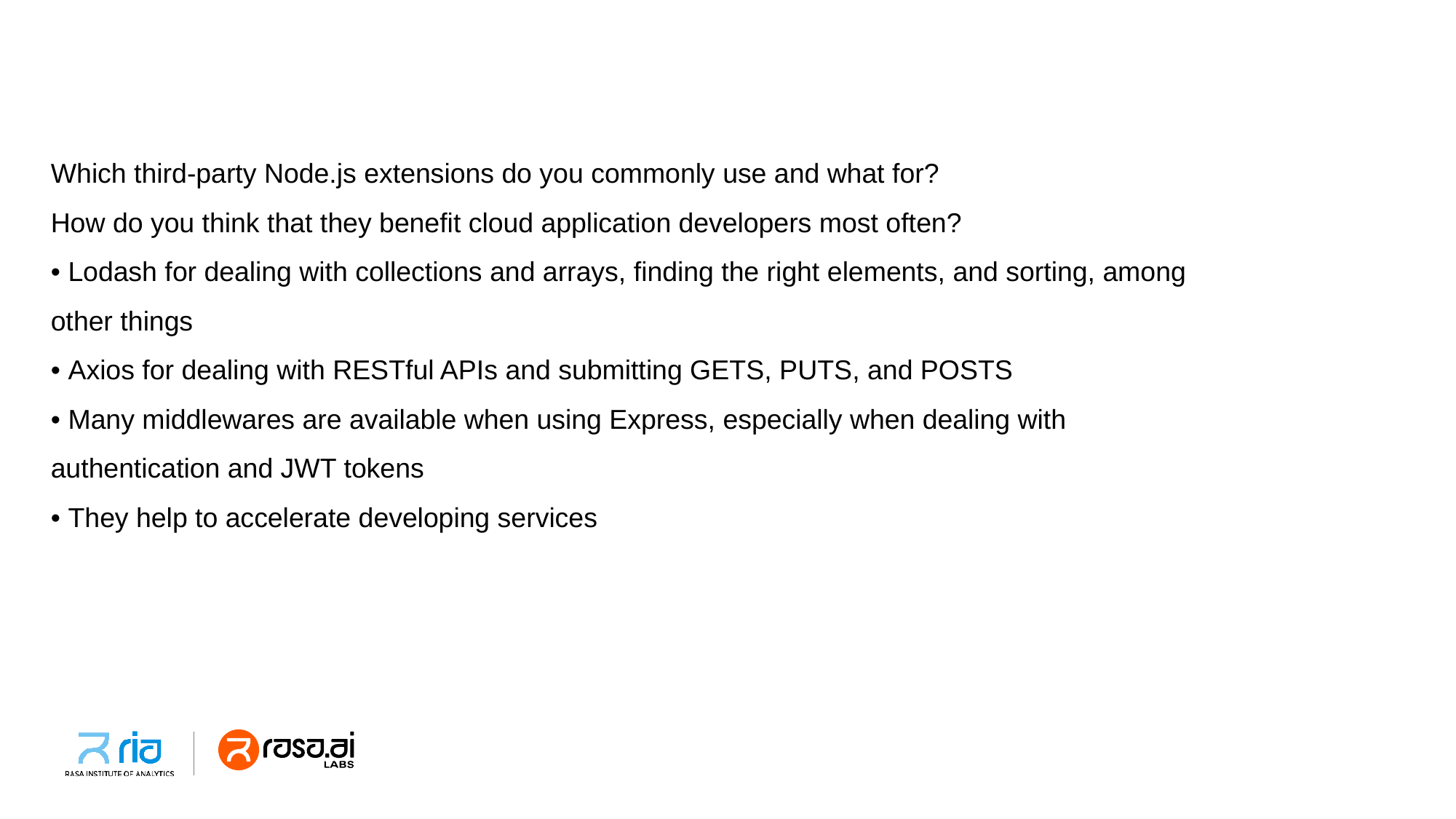

Which third-party Node.js extensions do you commonly use and what for?
How do you think that they benefit cloud application developers most often?
• Lodash for dealing with collections and arrays, finding the right elements, and sorting, among
other things
• Axios for dealing with RESTful APIs and submitting GETS, PUTS, and POSTS
• Many middlewares are available when using Express, especially when dealing with
authentication and JWT tokens
• They help to accelerate developing services